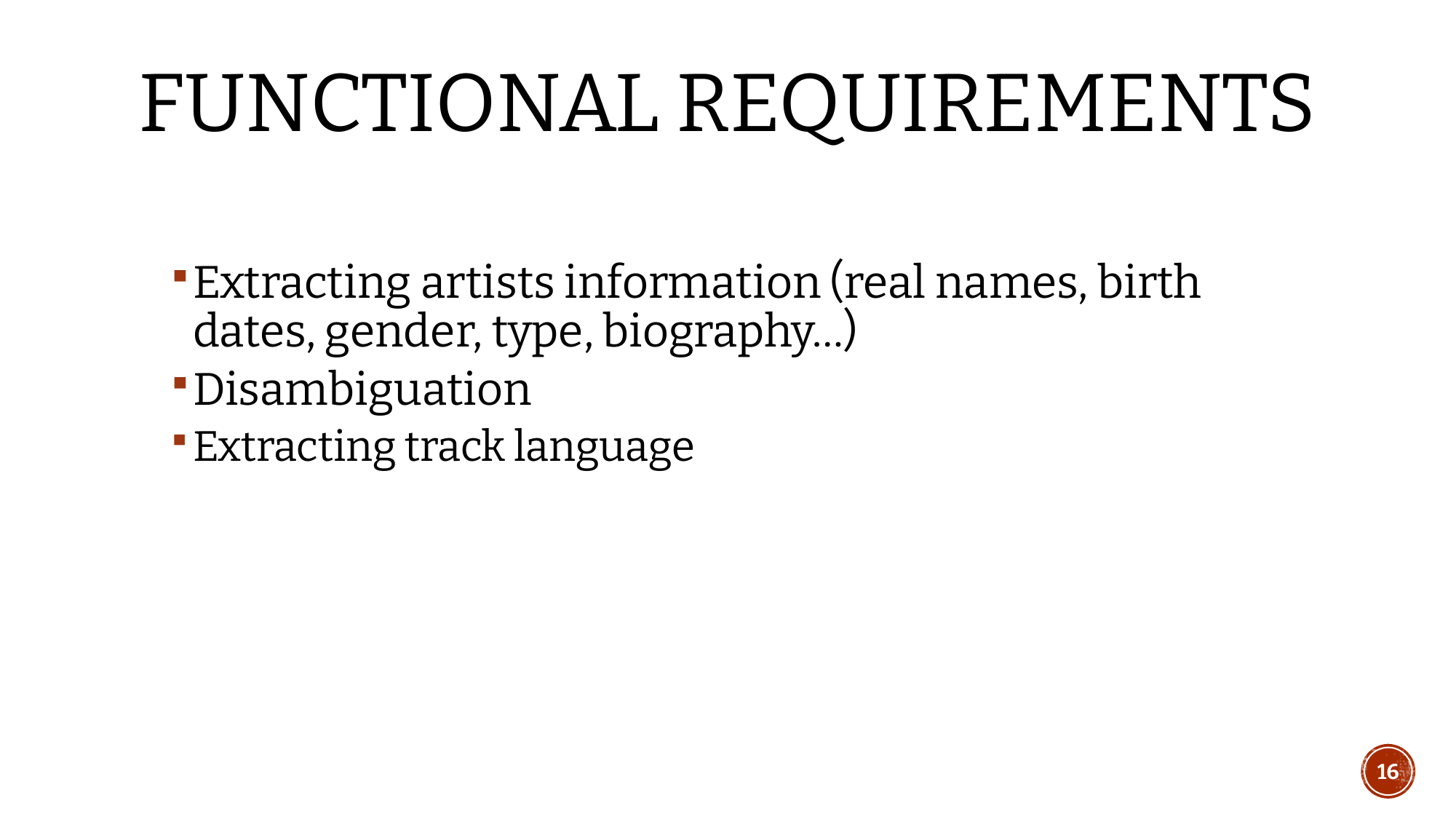

# Functional requirements
Extracting artists information (real names, birth dates, gender, type, biography…)
Disambiguation
Extracting track language

16